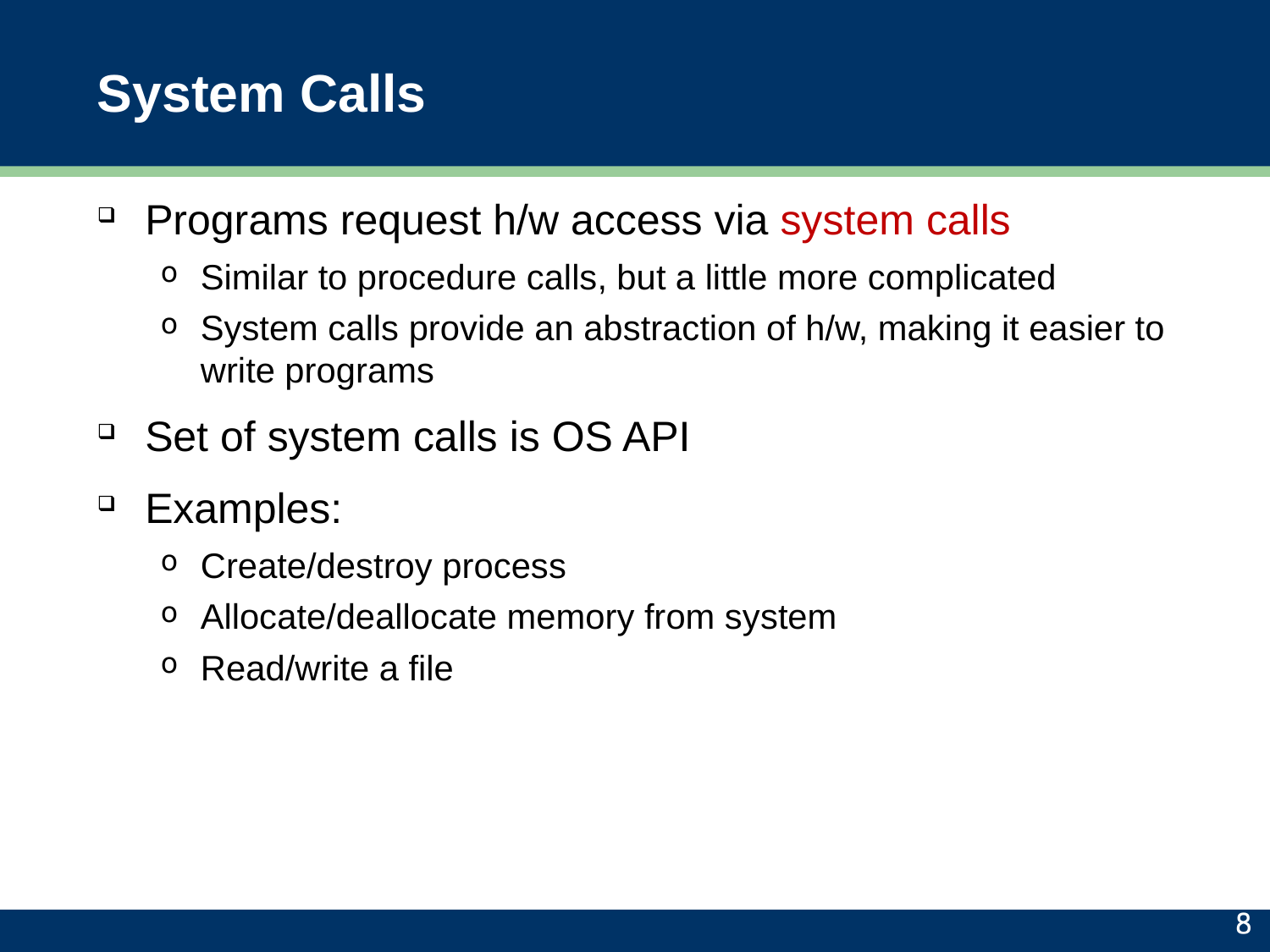

# System Calls
Programs request h/w access via system calls
Similar to procedure calls, but a little more complicated
System calls provide an abstraction of h/w, making it easier to write programs
Set of system calls is OS API
Examples:
Create/destroy process
Allocate/deallocate memory from system
Read/write a file
8